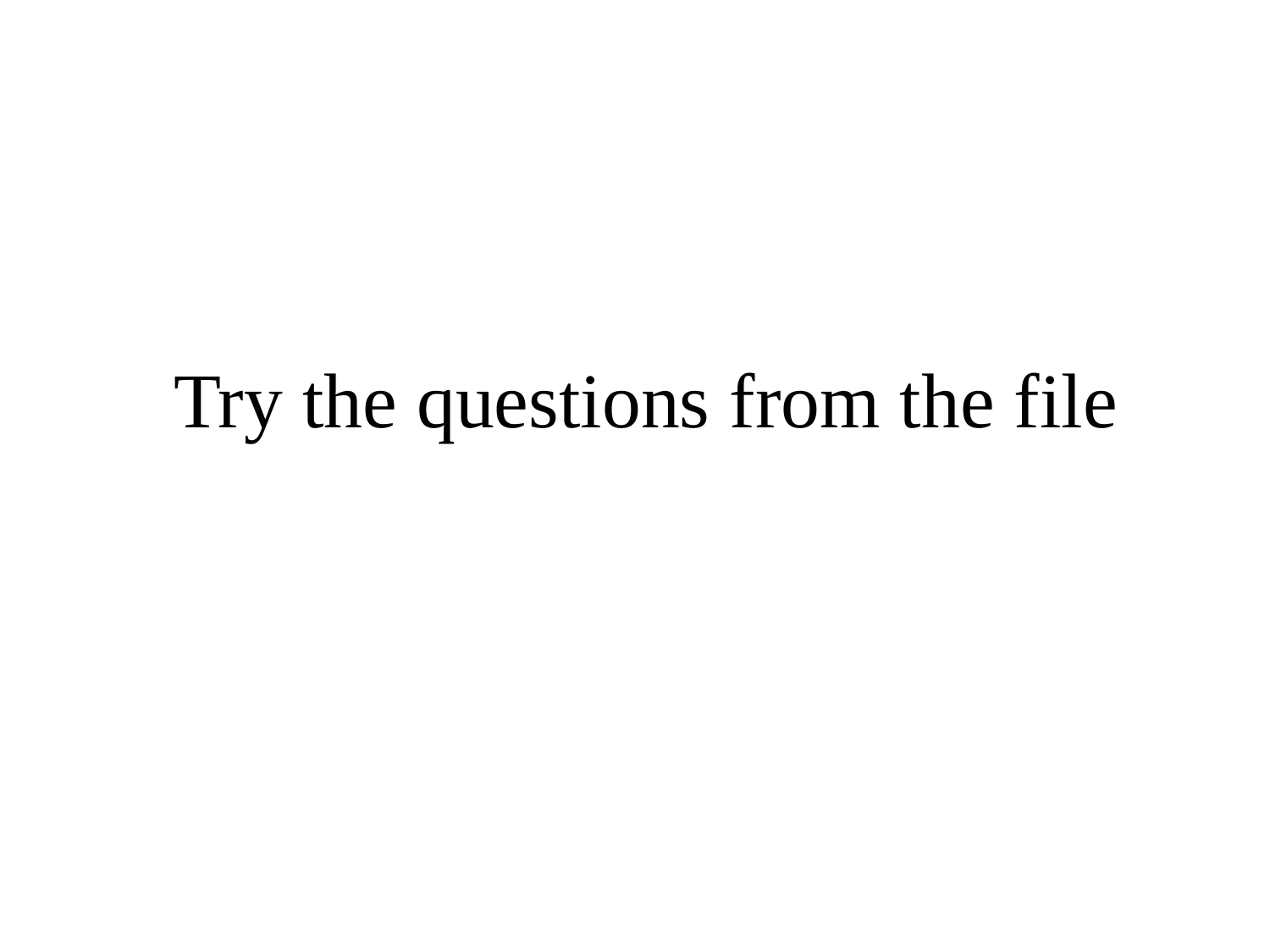

# Try the questions from the file